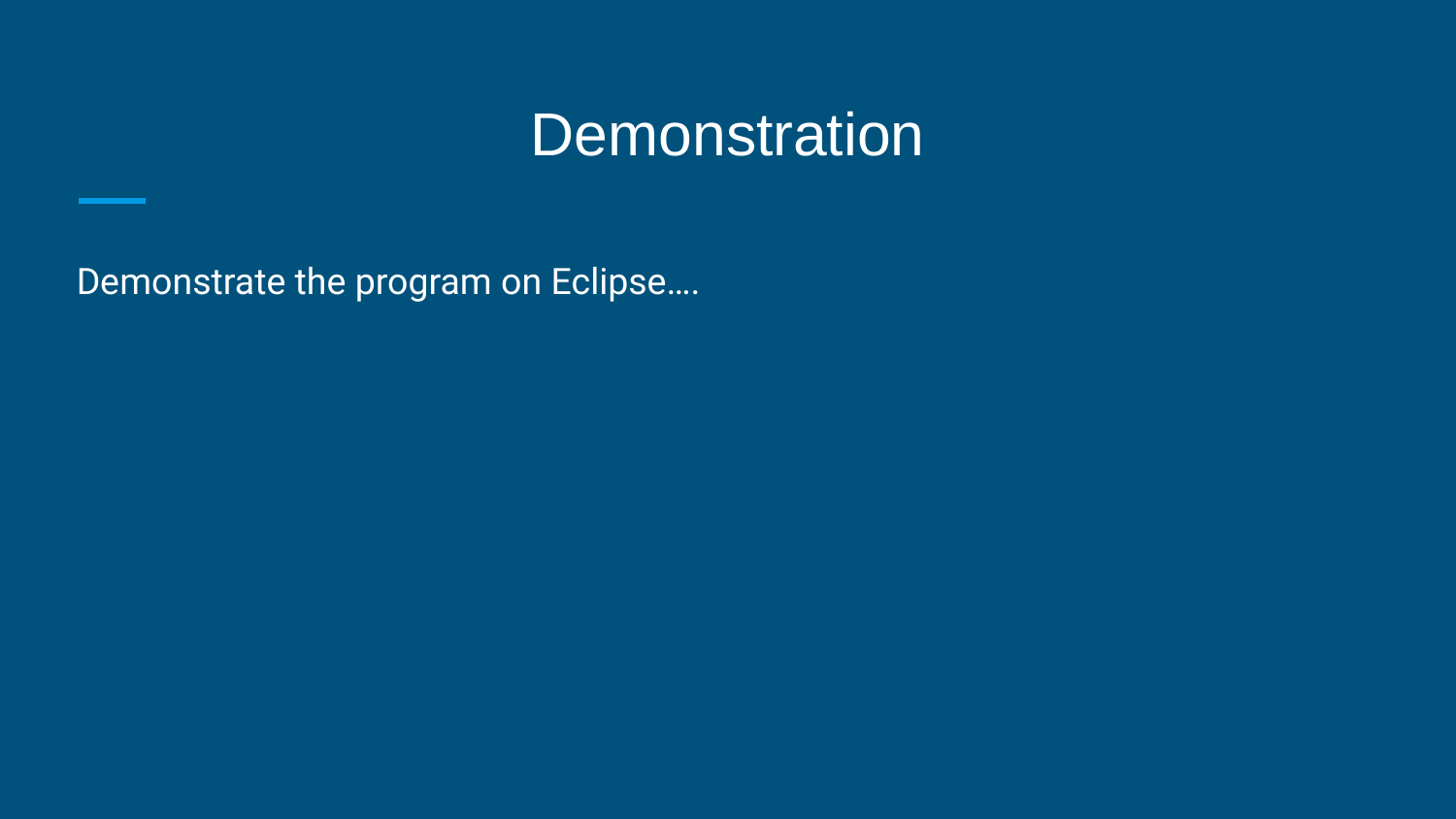

# Demonstration
Demonstrate the program on Eclipse….